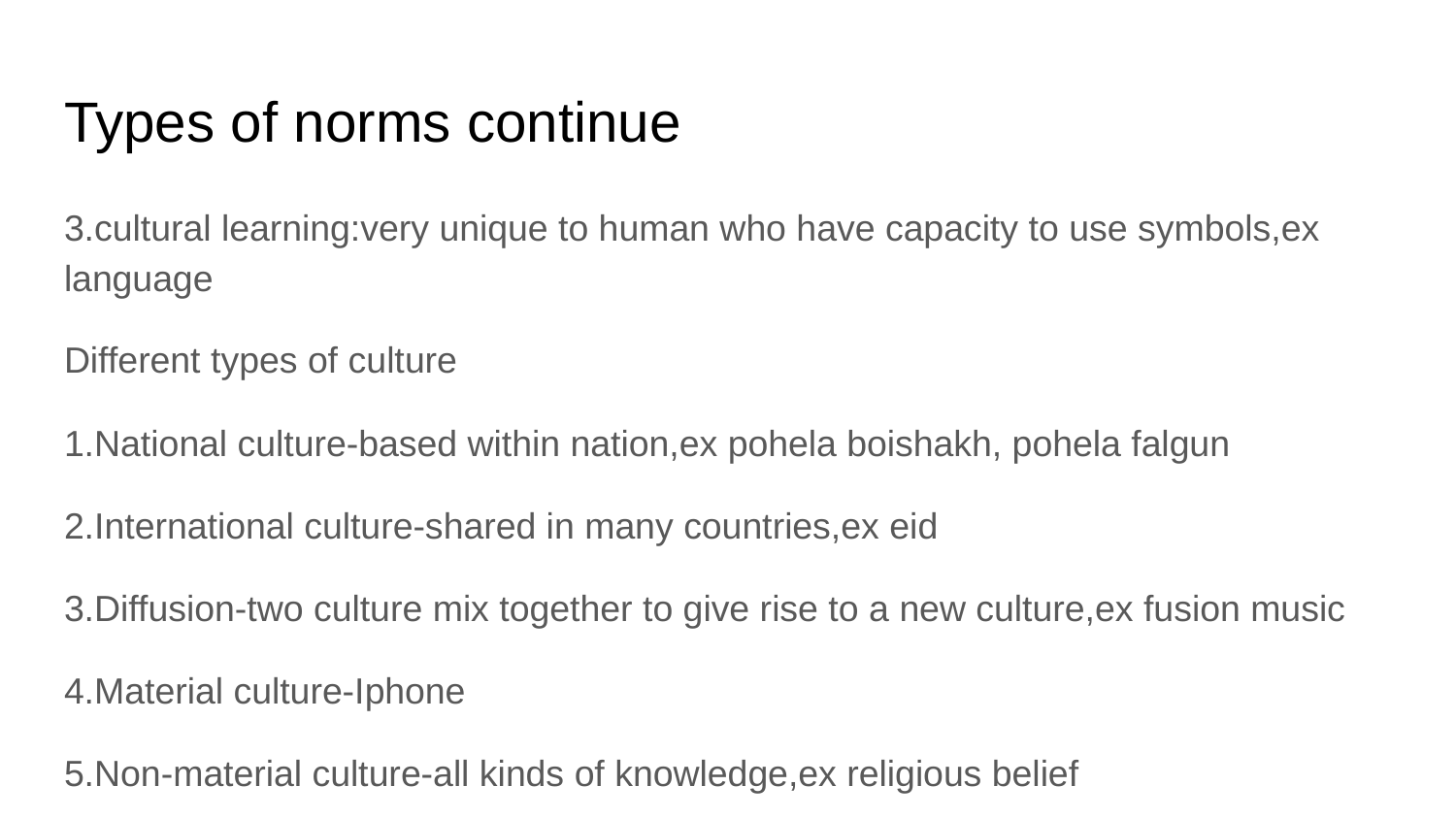

# Types of norms continue

3.cultural learning:very unique to human who have capacity to use symbols,ex language
Different types of culture
1.National culture-based within nation,ex pohela boishakh, pohela falgun
2.International culture-shared in many countries,ex eid
3.Diffusion-two culture mix together to give rise to a new culture,ex fusion music
4.Material culture-Iphone
5.Non-material culture-all kinds of knowledge,ex religious belief